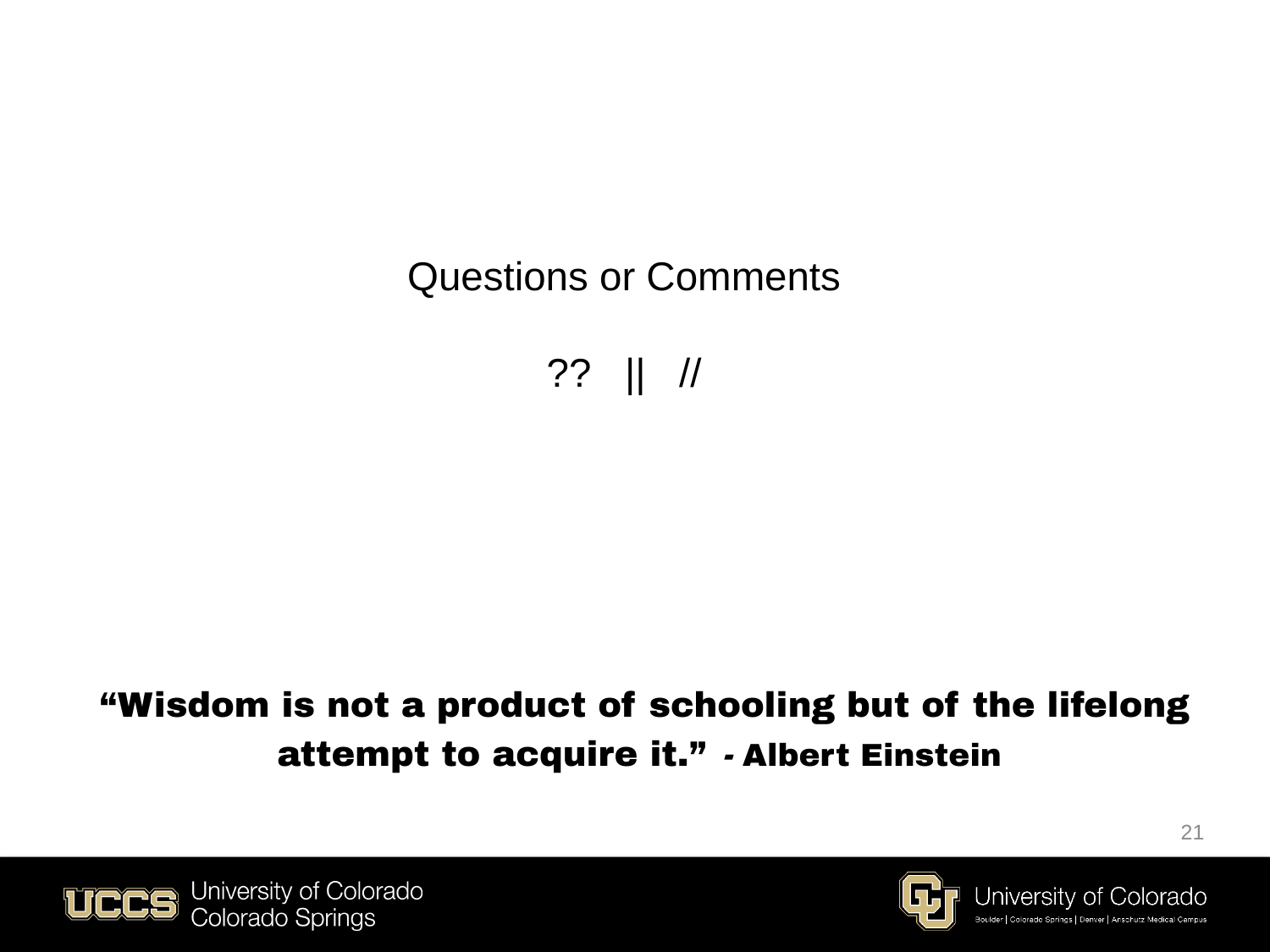

# Questions or Comments ??   ||   //
“Wisdom is not a product of schooling but of the lifelong attempt to acquire it.” - Albert Einstein
21